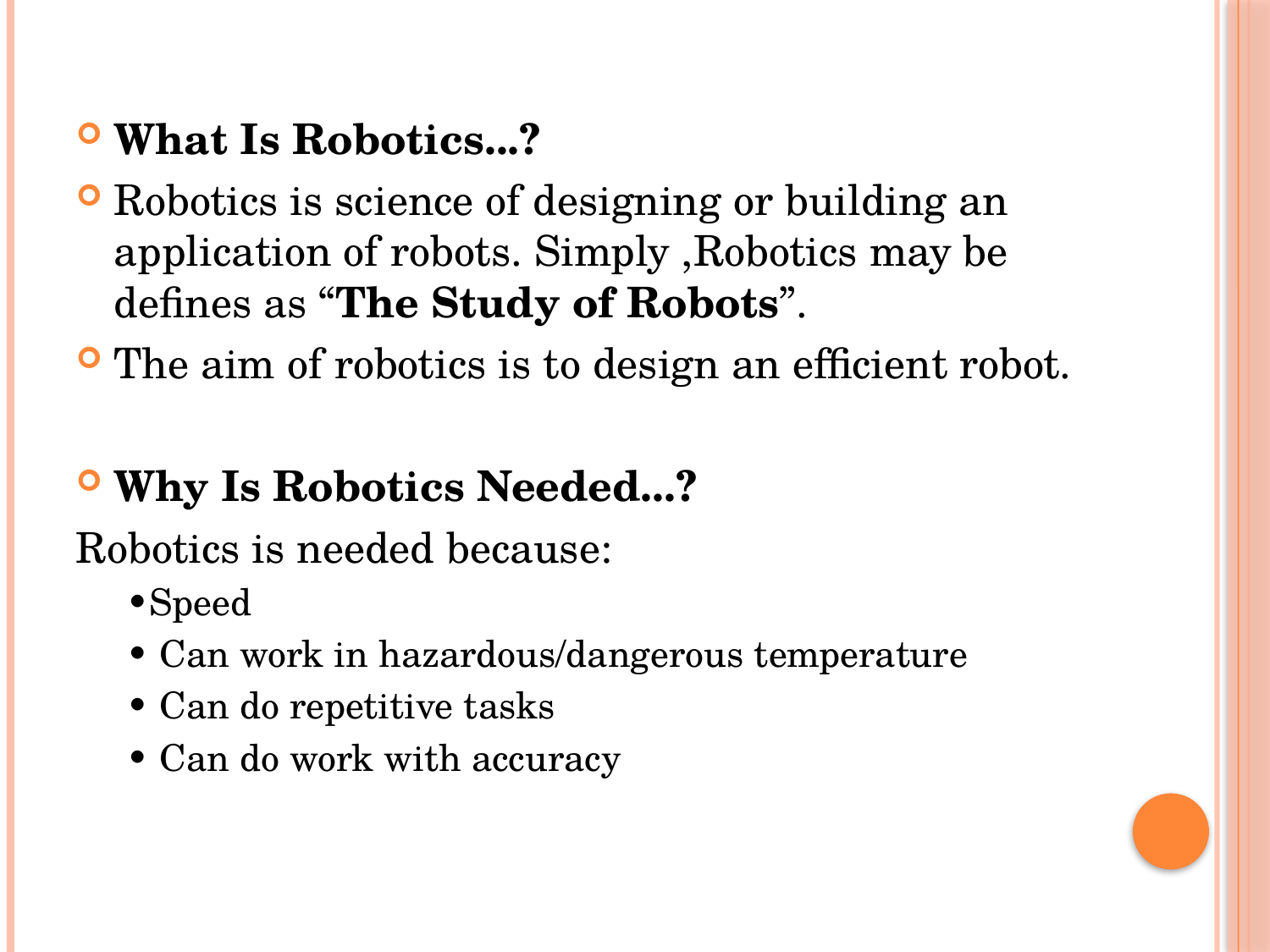

What Is Robotics...?
Robotics is science of designing or building an application of robots. Simply ,Robotics may be defines as “The Study of Robots”.
The aim of robotics is to design an efficient robot.

Why Is Robotics Needed...?
Robotics is needed because:
•Speed
• Can work in hazardous/dangerous temperature
• Can do repetitive tasks
• Can do work with accuracy